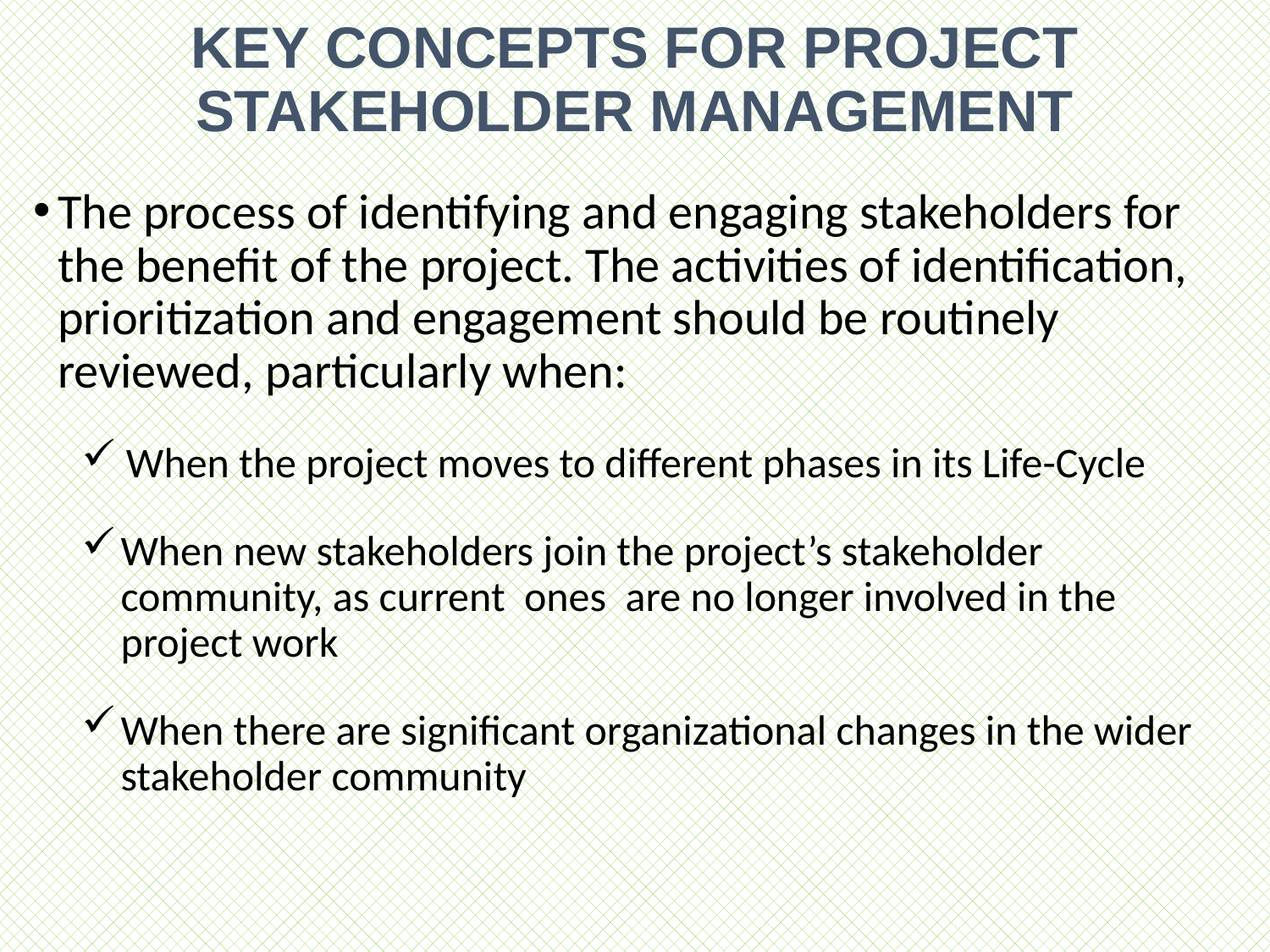

# KEY CONCEPTS FOR PROJECT STAKEHOLDER MANAGEMENT
The process of identifying and engaging stakeholders for the benefit of the project. The activities of identification, prioritization and engagement should be routinely reviewed, particularly when:
 When the project moves to different phases in its Life-Cycle
When new stakeholders join the project’s stakeholder community, as current  ones  are no longer involved in the project work
When there are significant organizational changes in the wider stakeholder community